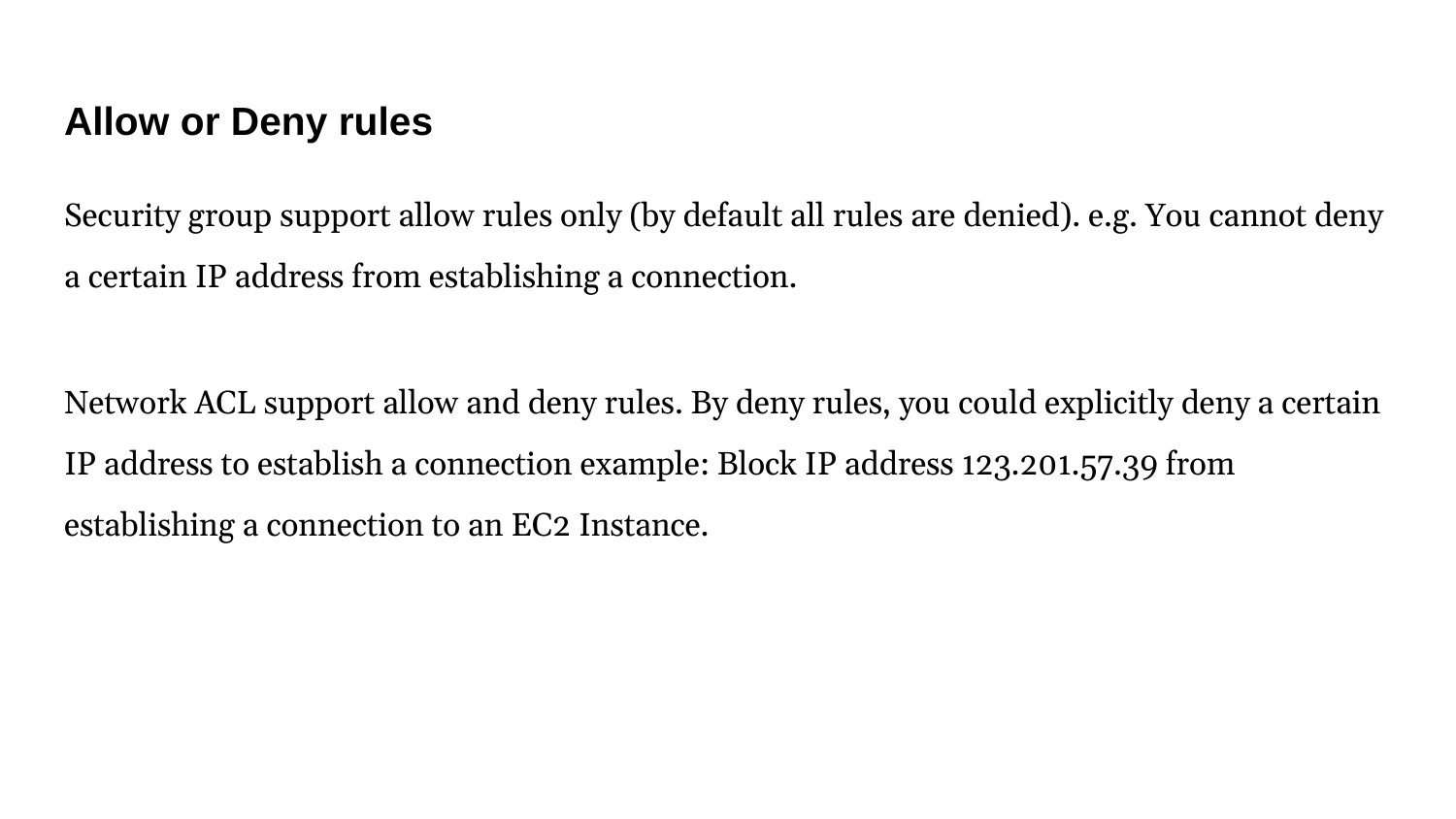

Allow or Deny rules
Security group support allow rules only (by default all rules are denied). e.g. You cannot deny a certain IP address from establishing a connection.
Network ACL support allow and deny rules. By deny rules, you could explicitly deny a certain IP address to establish a connection example: Block IP address 123.201.57.39 from establishing a connection to an EC2 Instance.